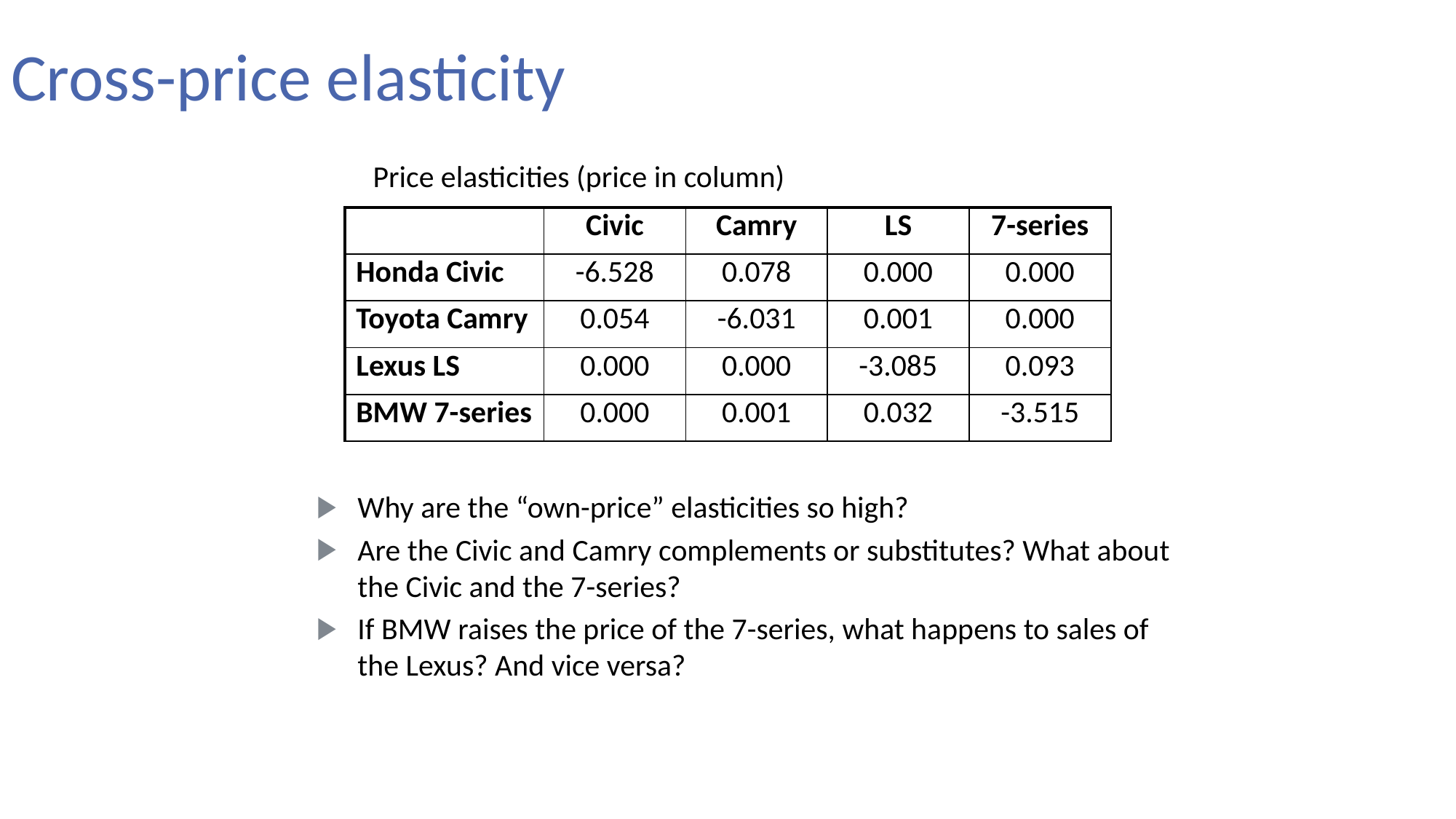

# Cross-price elasticity
Price elasticities (price in column)
|  | Civic | Camry | LS | 7-series |
| --- | --- | --- | --- | --- |
| Honda Civic | -6.528 | 0.078 | 0.000 | 0.000 |
| Toyota Camry | 0.054 | -6.031 | 0.001 | 0.000 |
| Lexus LS | 0.000 | 0.000 | -3.085 | 0.093 |
| BMW 7-series | 0.000 | 0.001 | 0.032 | -3.515 |

Why are the “own-price” elasticities so high?
Are the Civic and Camry complements or substitutes? What about the Civic and the 7-series?
If BMW raises the price of the 7-series, what happens to sales of the Lexus? And vice versa?